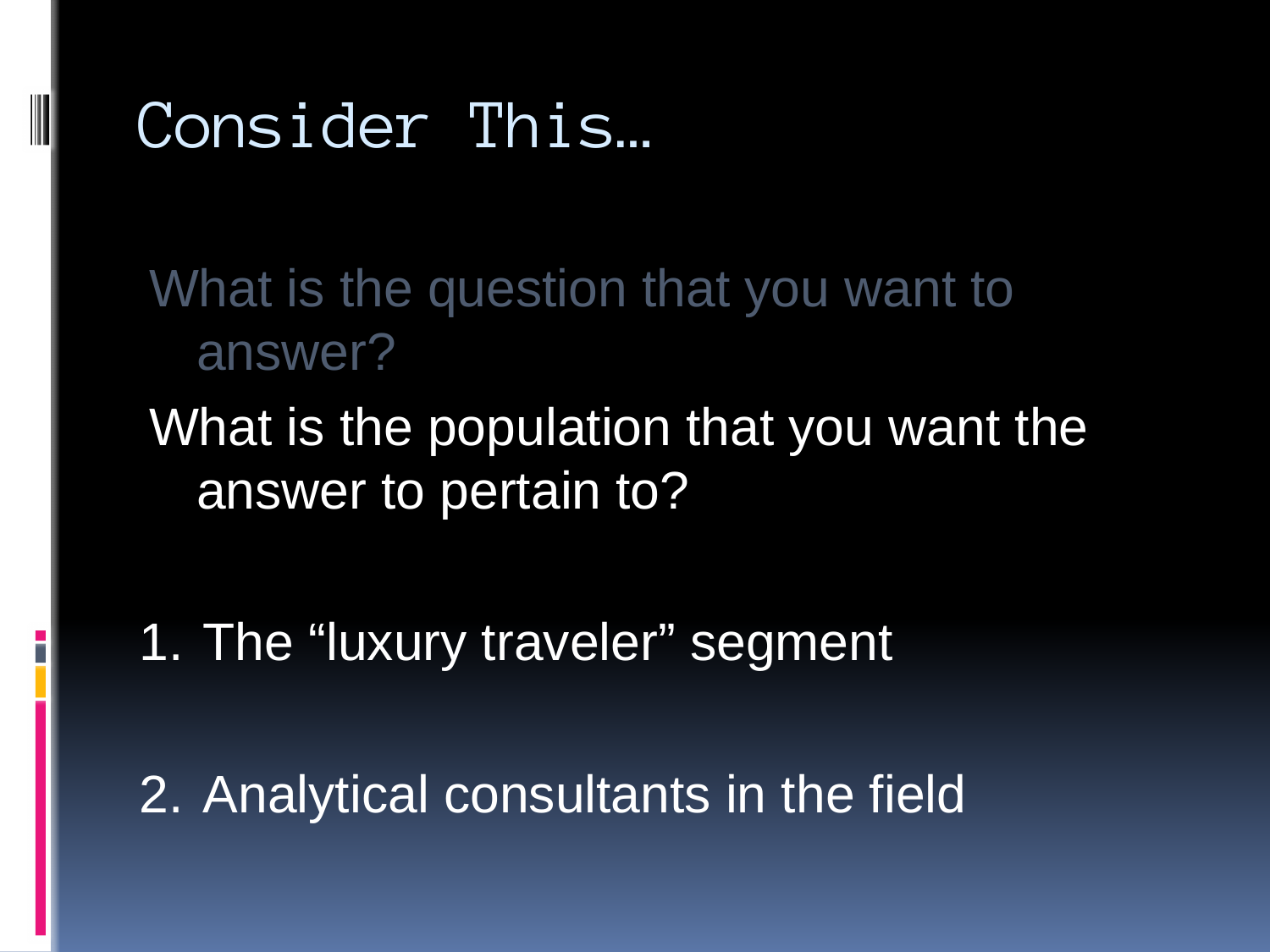

# Consider This…
What is the question that you want to answer?
What is the population that you want the answer to pertain to?

1.	The “luxury traveler” segment

2.	Analytical consultants in the field